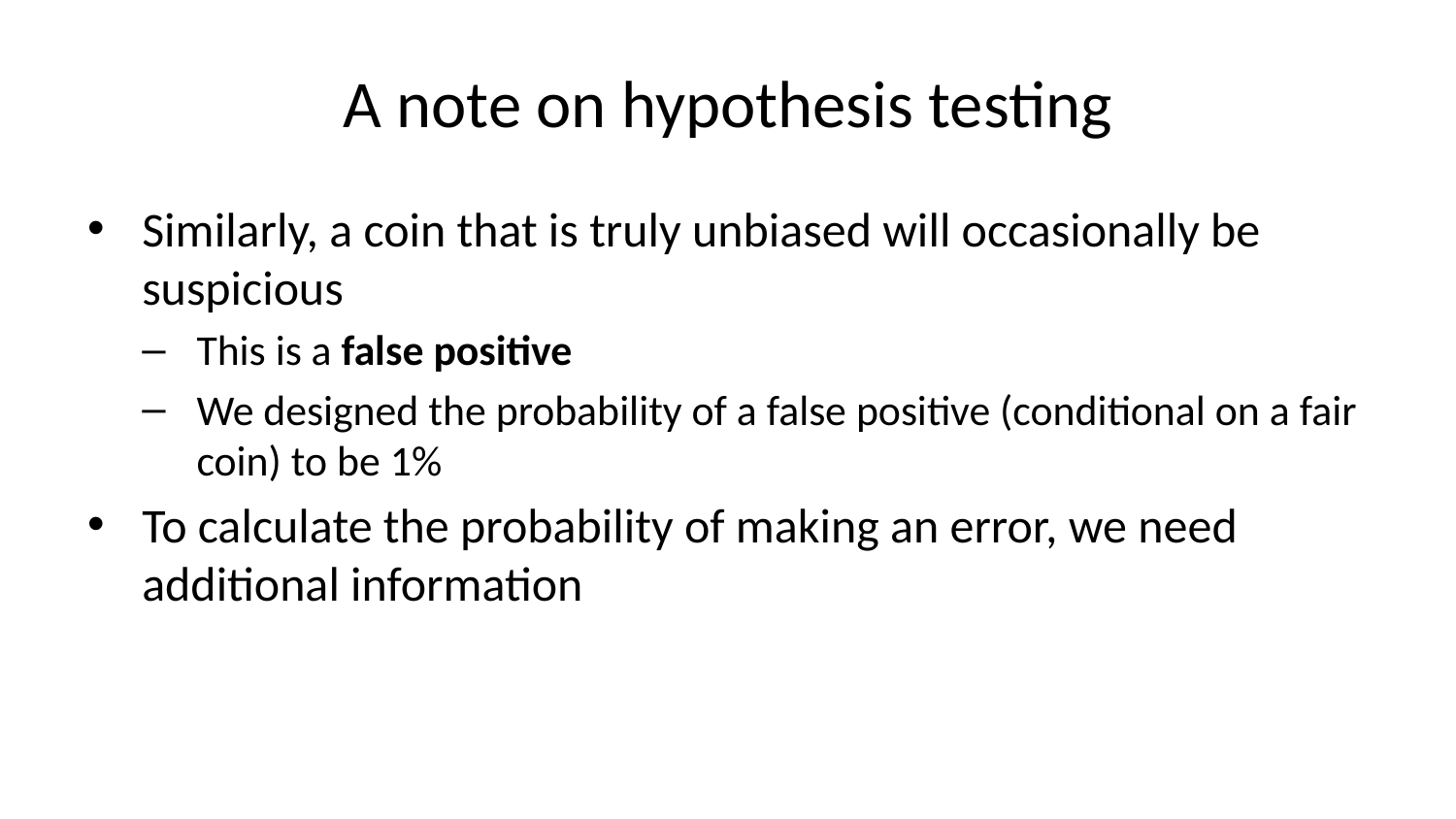

# A note on hypothesis testing
Similarly, a coin that is truly unbiased will occasionally be suspicious
This is a false positive
We designed the probability of a false positive (conditional on a fair coin) to be 1%
To calculate the probability of making an error, we need additional information